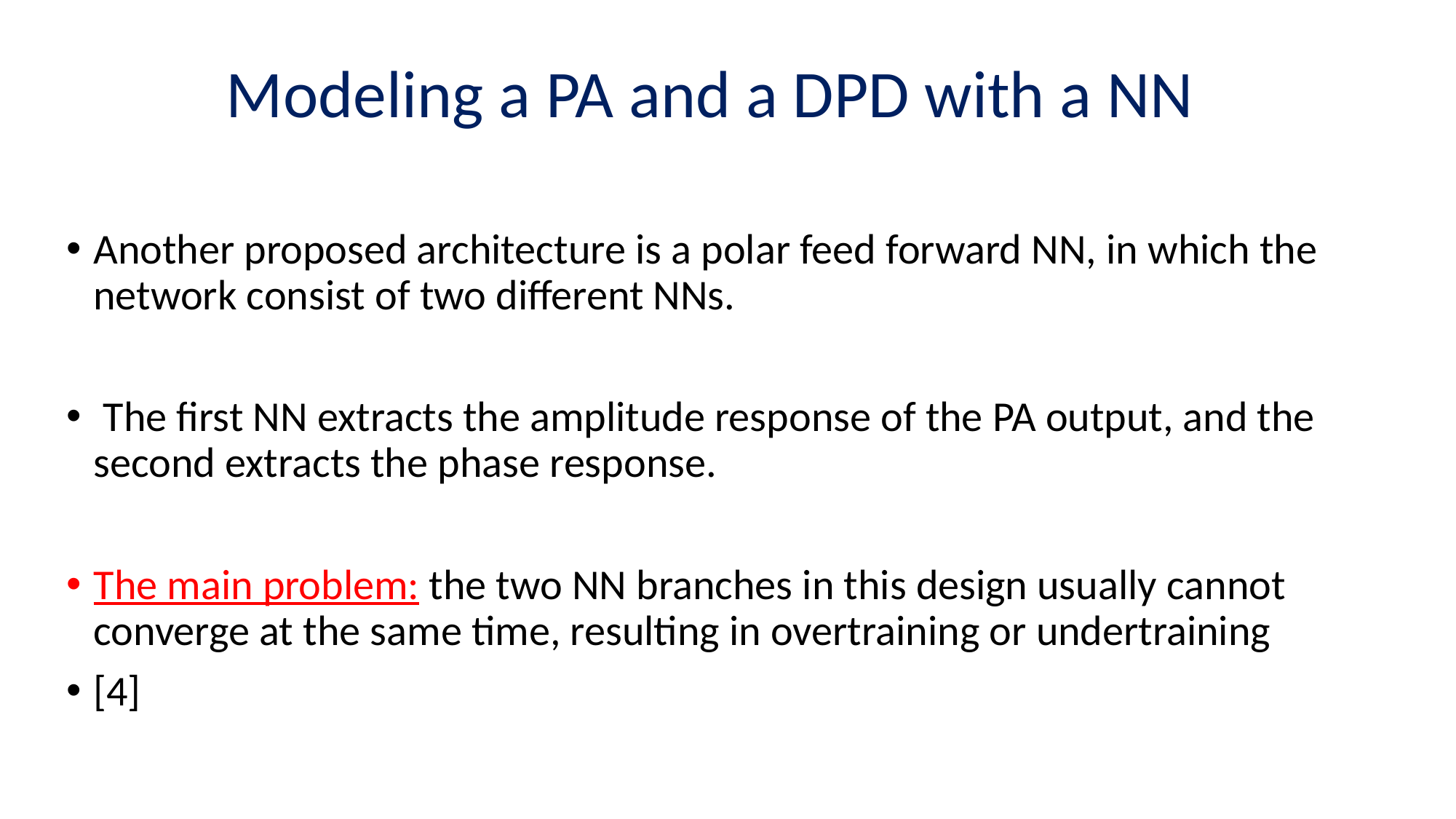

Modeling a PA and a DPD with a NN

Another proposed architecture is a polar feed forward NN, in which the network consist of two different NNs.

 The first NN extracts the amplitude response of the PA output, and the second extracts the phase response.

The main problem: the two NN branches in this design usually cannot converge at the same time, resulting in overtraining or undertraining
[4]